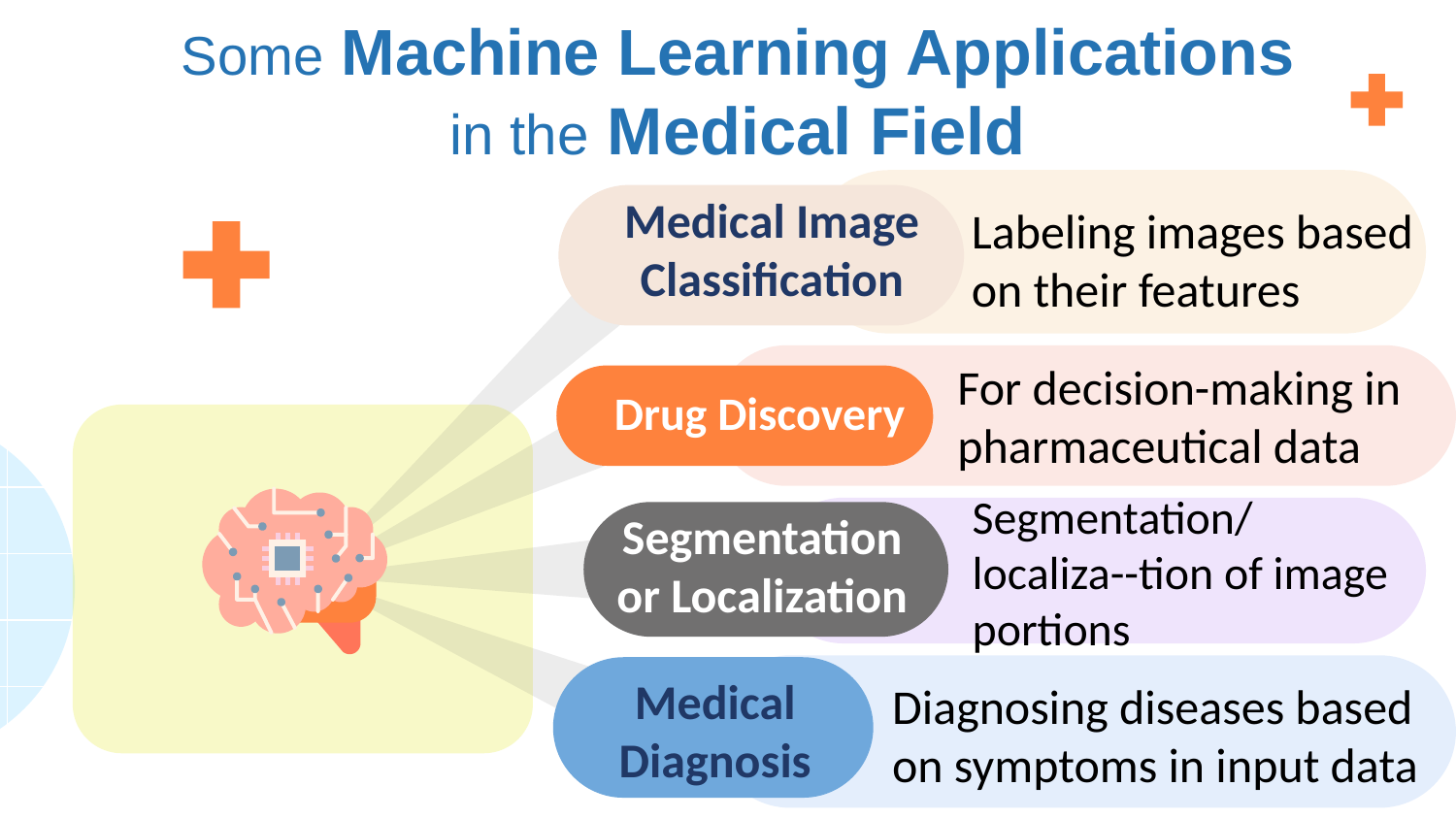

# Some Machine Learning Applications
in the Medical Field

Medical Image Classification
Labeling images based on their features

For decision-making in pharmaceutical data

Drug Discovery

Segmentation/localiza--tion of image portions
Segmentation or Localization

Diagnosing diseases based on symptoms in input data
Medical Diagnosis